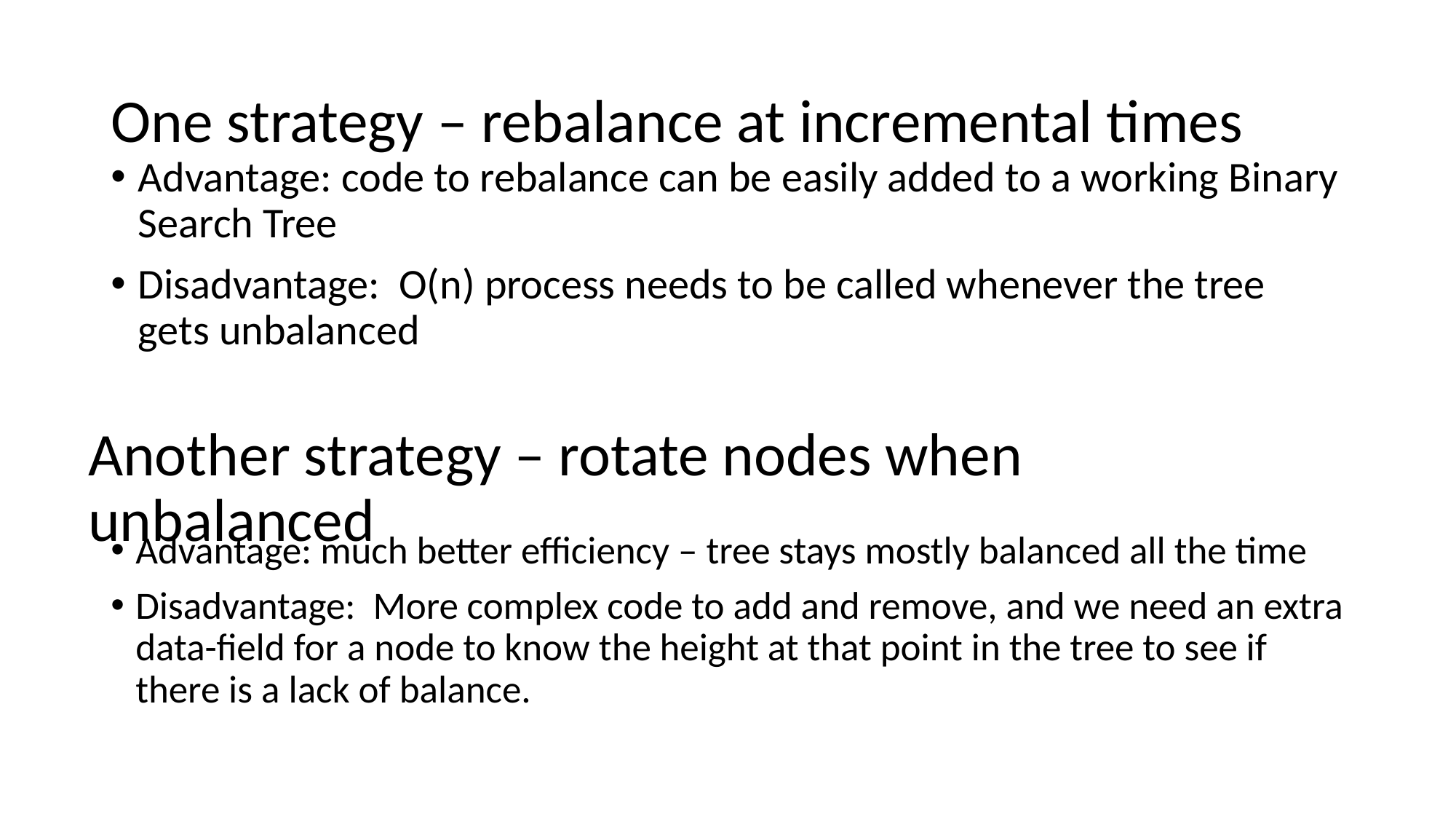

# One strategy – rebalance at incremental times
Advantage: code to rebalance can be easily added to a working Binary Search Tree
Disadvantage:  O(n) process needs to be called whenever the tree gets unbalanced

Another strategy – rotate nodes when unbalanced
Advantage: much better efficiency – tree stays mostly balanced all the time
Disadvantage:  More complex code to add and remove, and we need an extra data-field for a node to know the height at that point in the tree to see if there is a lack of balance.